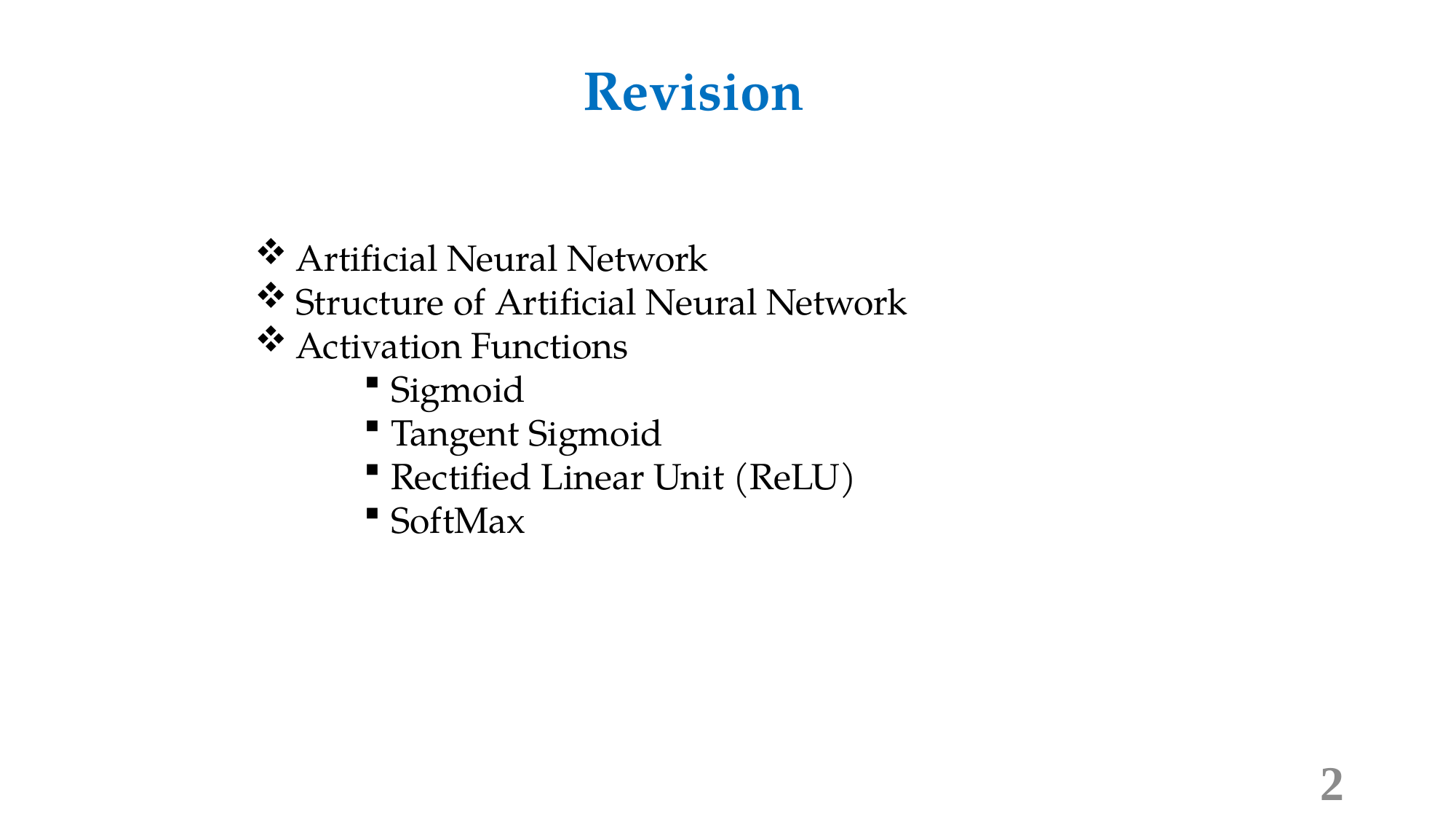

# Revision

Artificial Neural Network
Structure of Artificial Neural Network
Activation Functions
Sigmoid
Tangent Sigmoid
Rectified Linear Unit (ReLU)
SoftMax
2